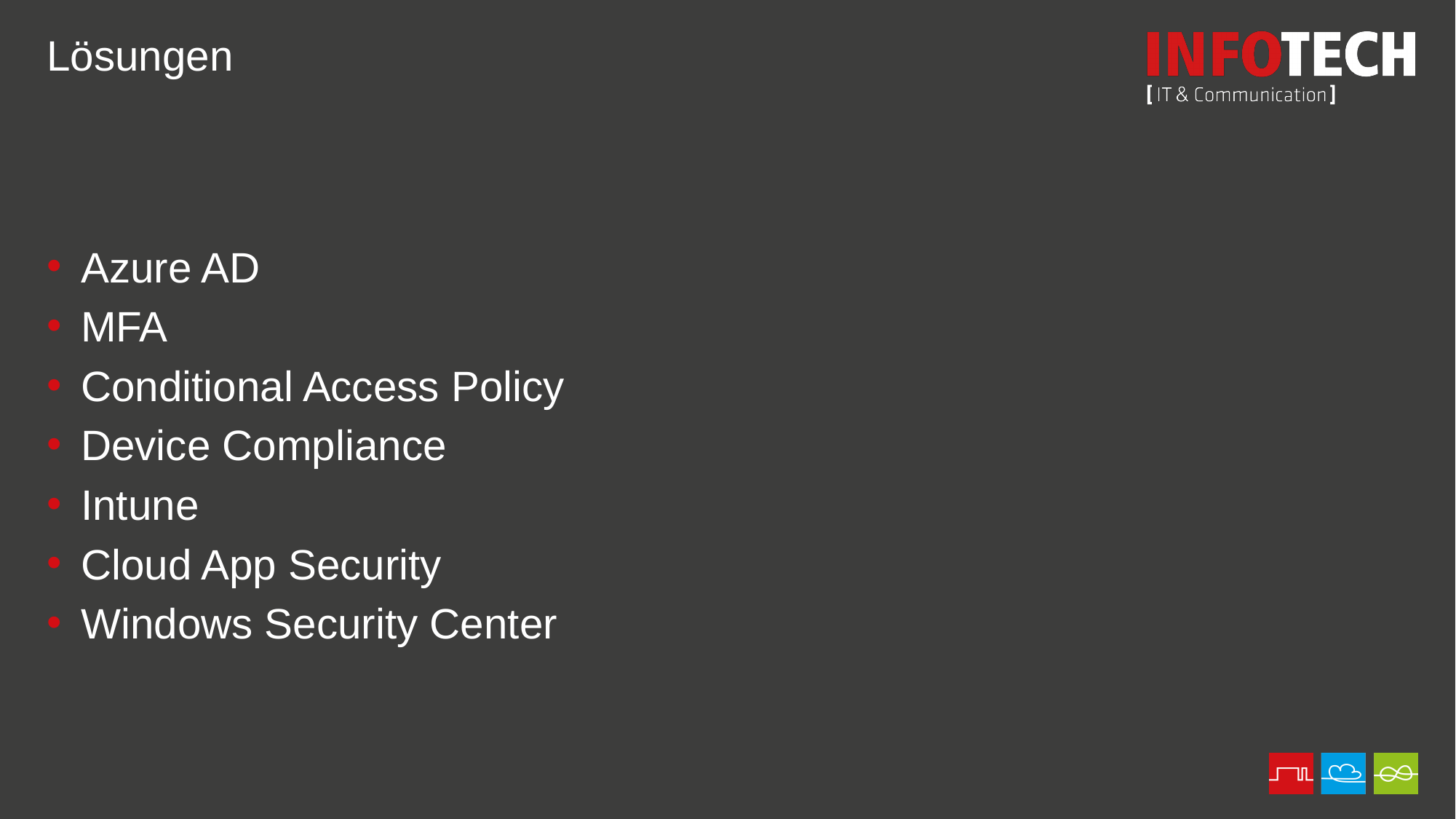

Lösungen

Azure AD
MFA
Conditional Access Policy
Device Compliance
Intune
Cloud App Security
Windows Security Center